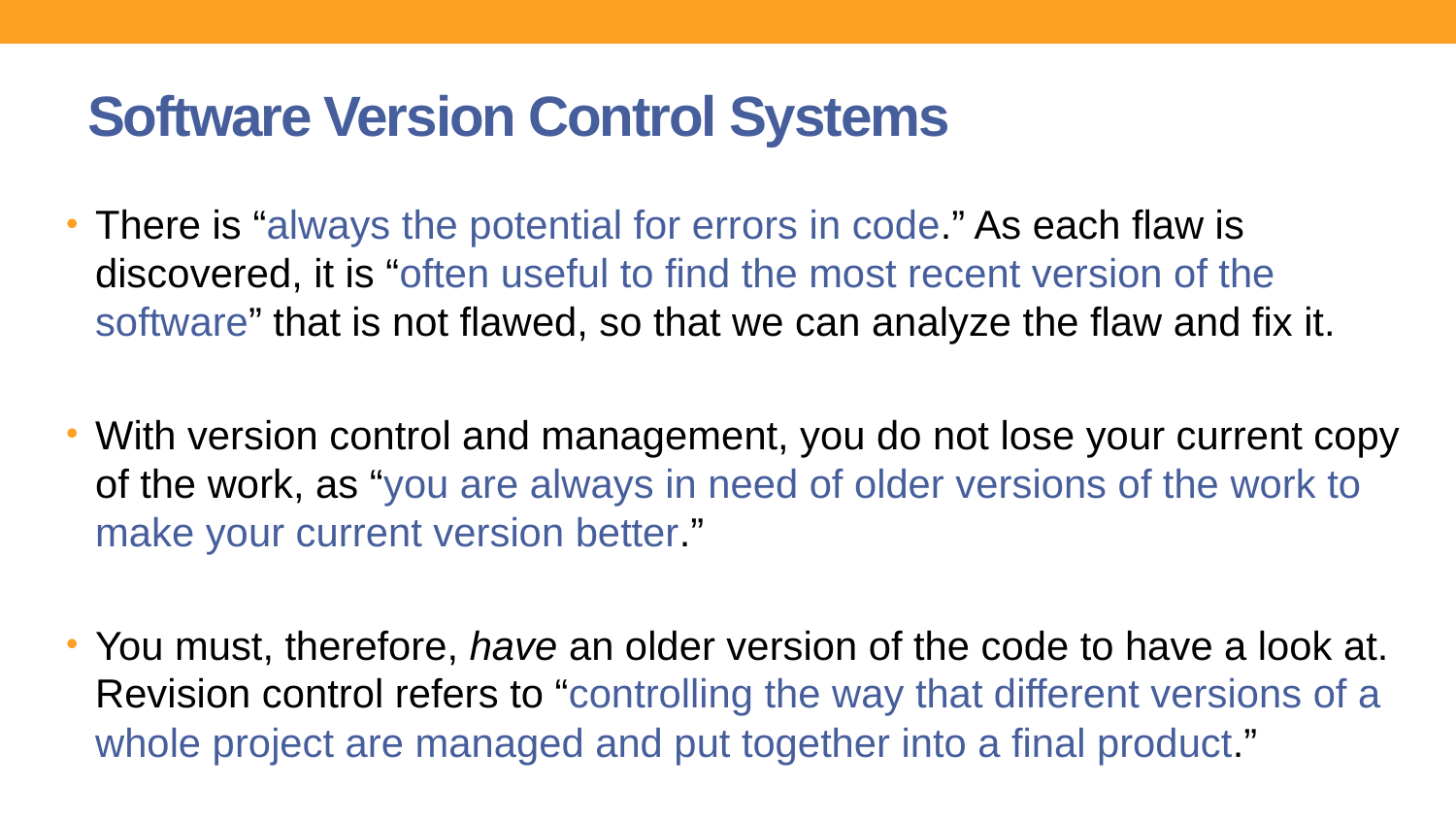

# Software Version Control Systems
There is “always the potential for errors in code.” As each flaw is discovered, it is “often useful to find the most recent version of the software” that is not flawed, so that we can analyze the flaw and fix it.

With version control and management, you do not lose your current copy of the work, as “you are always in need of older versions of the work to make your current version better.”

You must, therefore, have an older version of the code to have a look at. Revision control refers to “controlling the way that different versions of a whole project are managed and put together into a final product.”